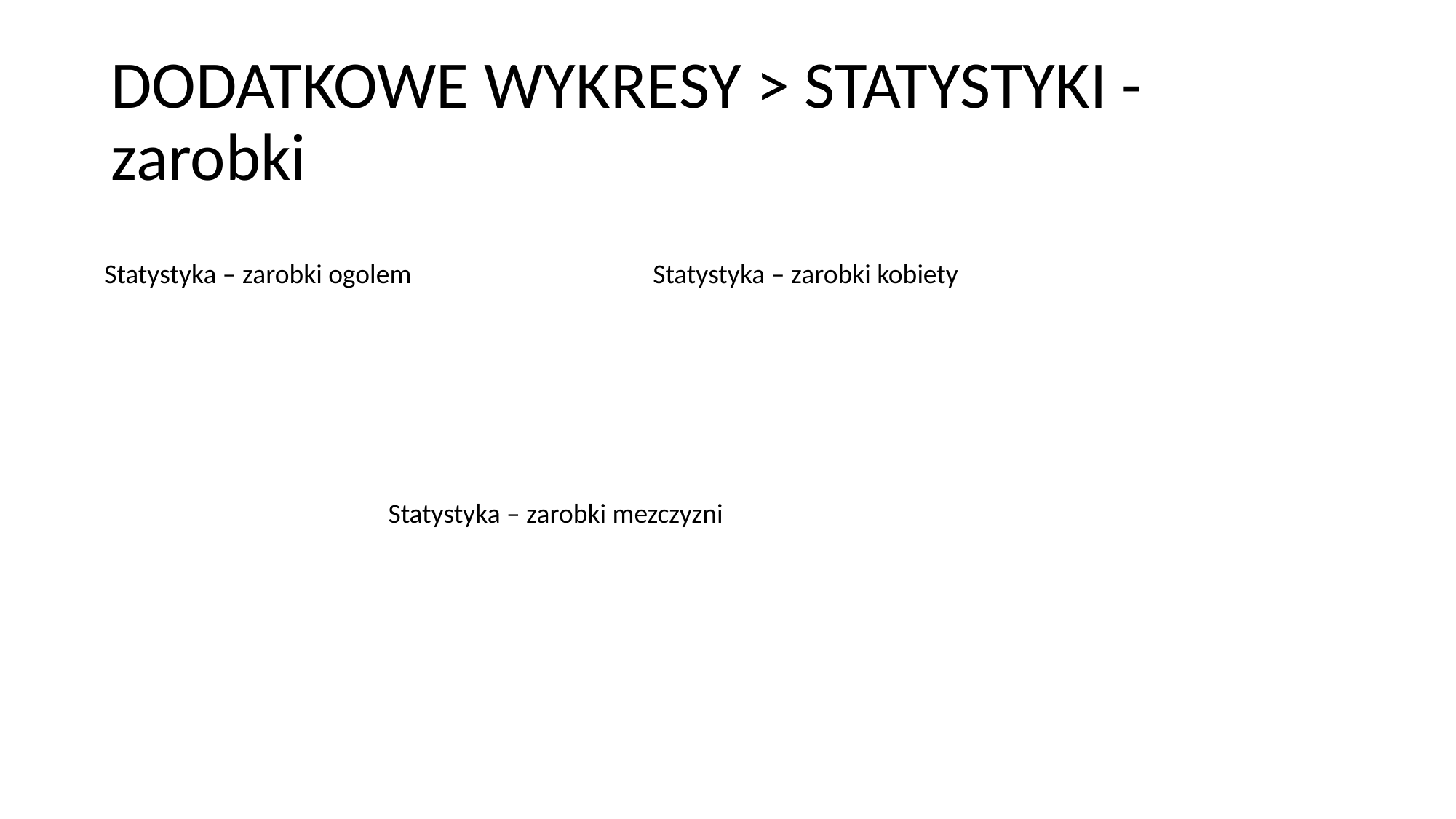

# DODATKOWE WYKRESY > STATYSTYKI - zarobki
Statystyka – zarobki ogolem

Statystyka – zarobki kobiety

Statystyka – zarobki mezczyzni